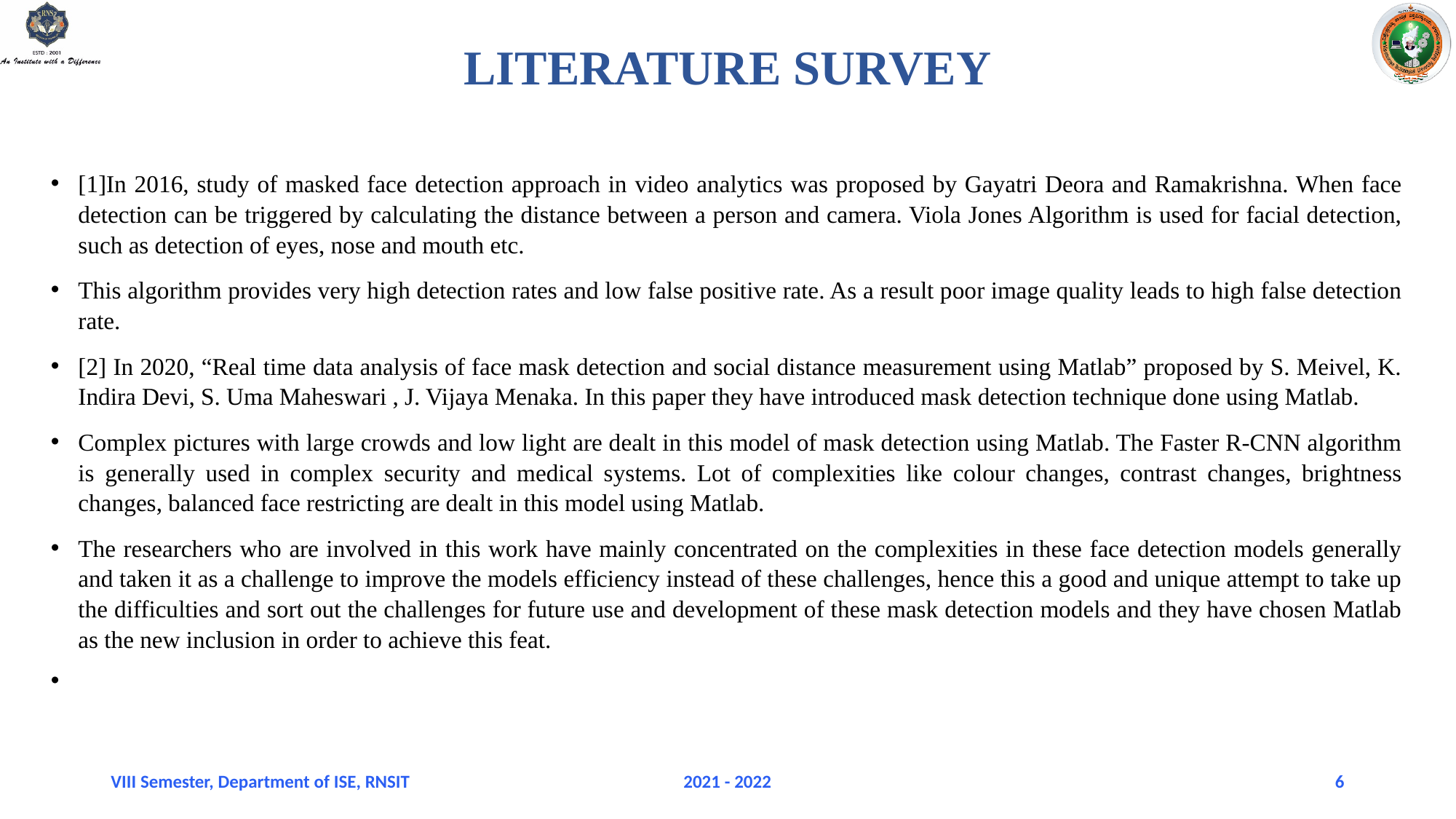

LITERATURE SURVEY
[1]In 2016, study of masked face detection approach in video analytics was proposed by Gayatri Deora and Ramakrishna. When face detection can be triggered by calculating the distance between a person and camera. Viola Jones Algorithm is used for facial detection, such as detection of eyes, nose and mouth etc.
This algorithm provides very high detection rates and low false positive rate. As a result poor image quality leads to high false detection rate.
[2] In 2020, “Real time data analysis of face mask detection and social distance measurement using Matlab” proposed by S. Meivel, K. Indira Devi, S. Uma Maheswari , J. Vijaya Menaka. In this paper they have introduced mask detection technique done using Matlab.
Complex pictures with large crowds and low light are dealt in this model of mask detection using Matlab. The Faster R-CNN algorithm is generally used in complex security and medical systems. Lot of complexities like colour changes, contrast changes, brightness changes, balanced face restricting are dealt in this model using Matlab.
The researchers who are involved in this work have mainly concentrated on the complexities in these face detection models generally and taken it as a challenge to improve the models efficiency instead of these challenges, hence this a good and unique attempt to take up the difficulties and sort out the challenges for future use and development of these mask detection models and they have chosen Matlab as the new inclusion in order to achieve this feat.

VIII Semester, Department of ISE, RNSIT
2021 - 2022
6